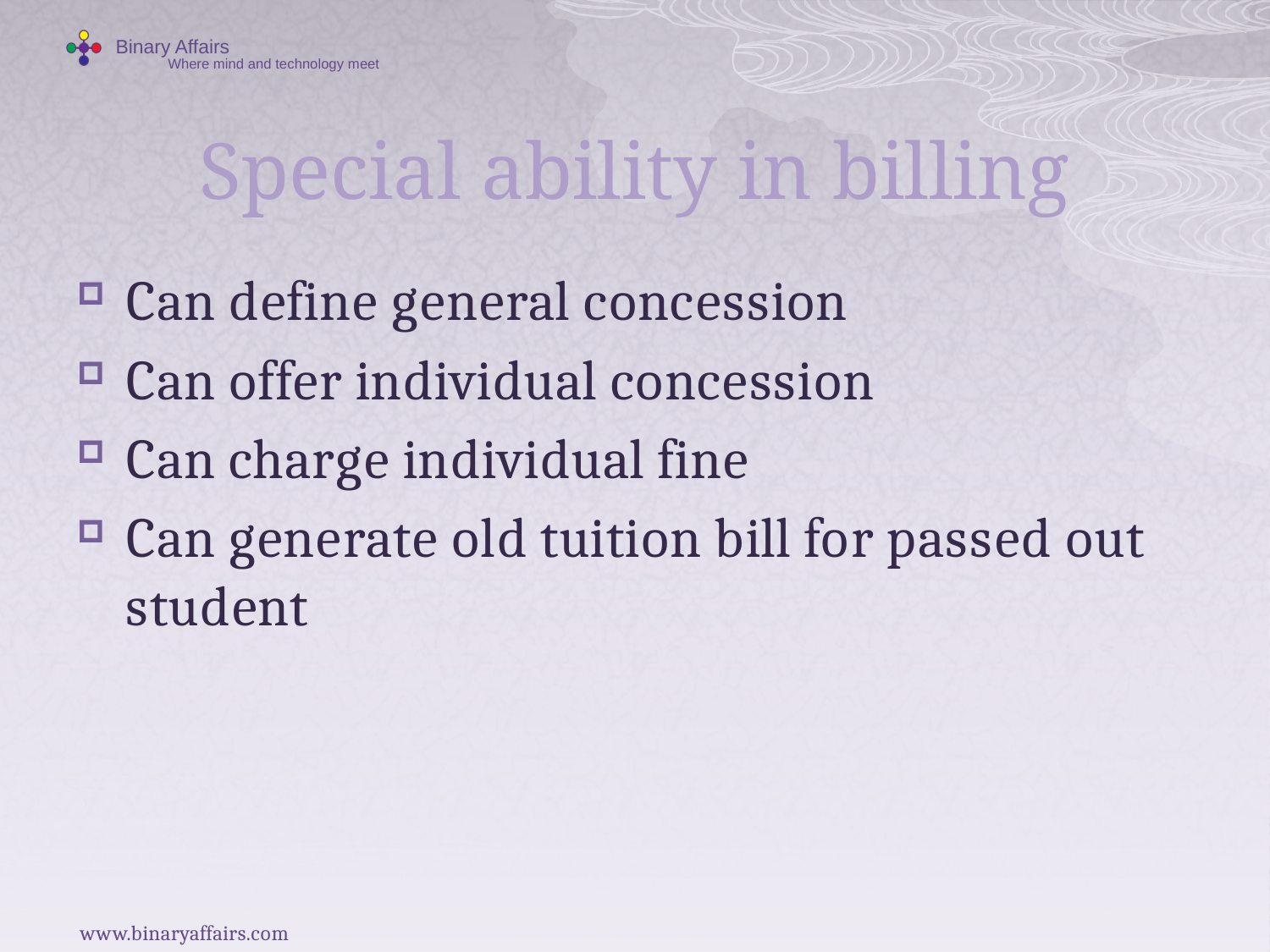

# Special ability in billing
Can define general concession
Can offer individual concession
Can charge individual fine
Can generate old tuition bill for passed out student